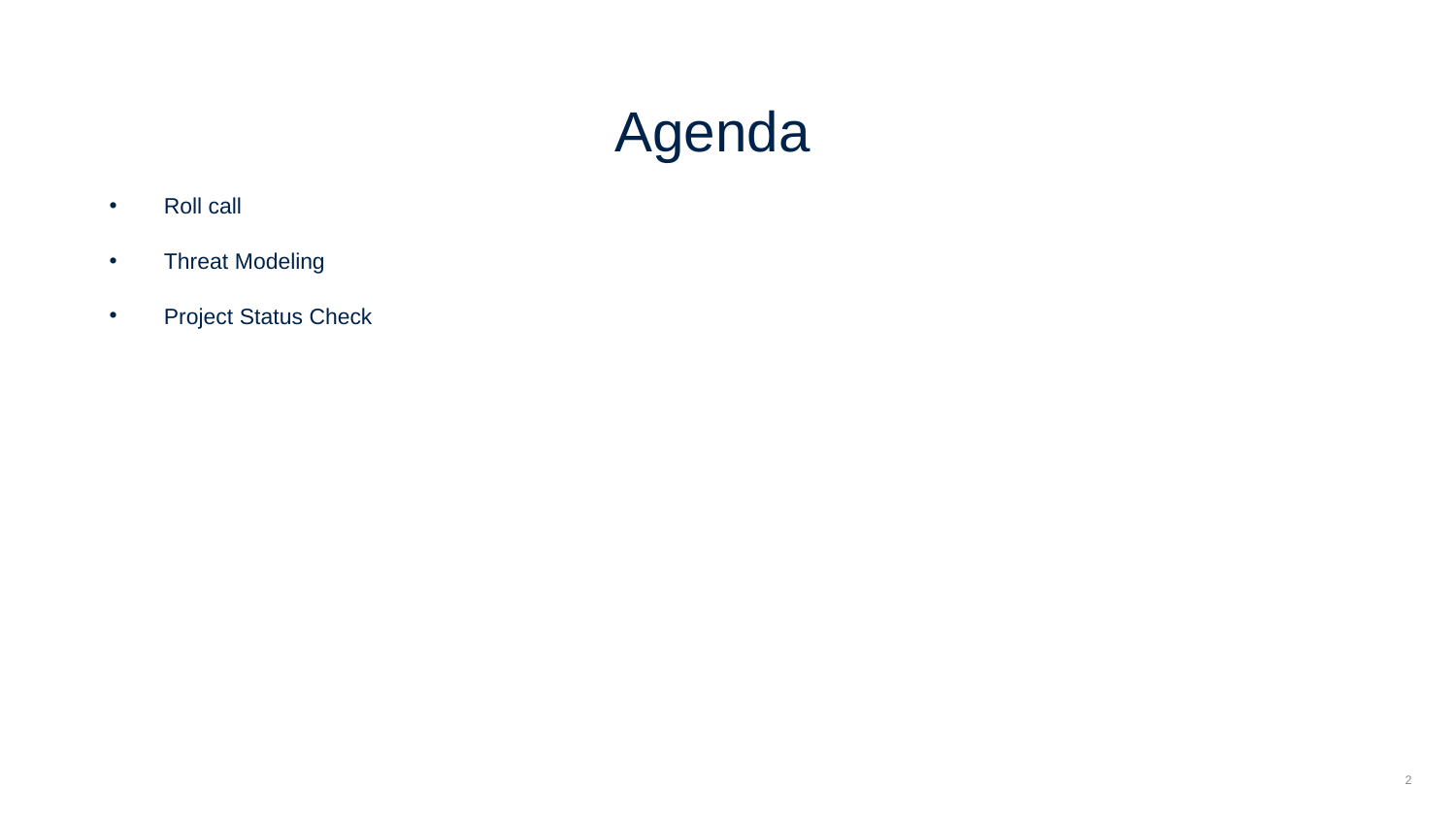

Agenda
Roll call
Threat Modeling
Project Status Check

2